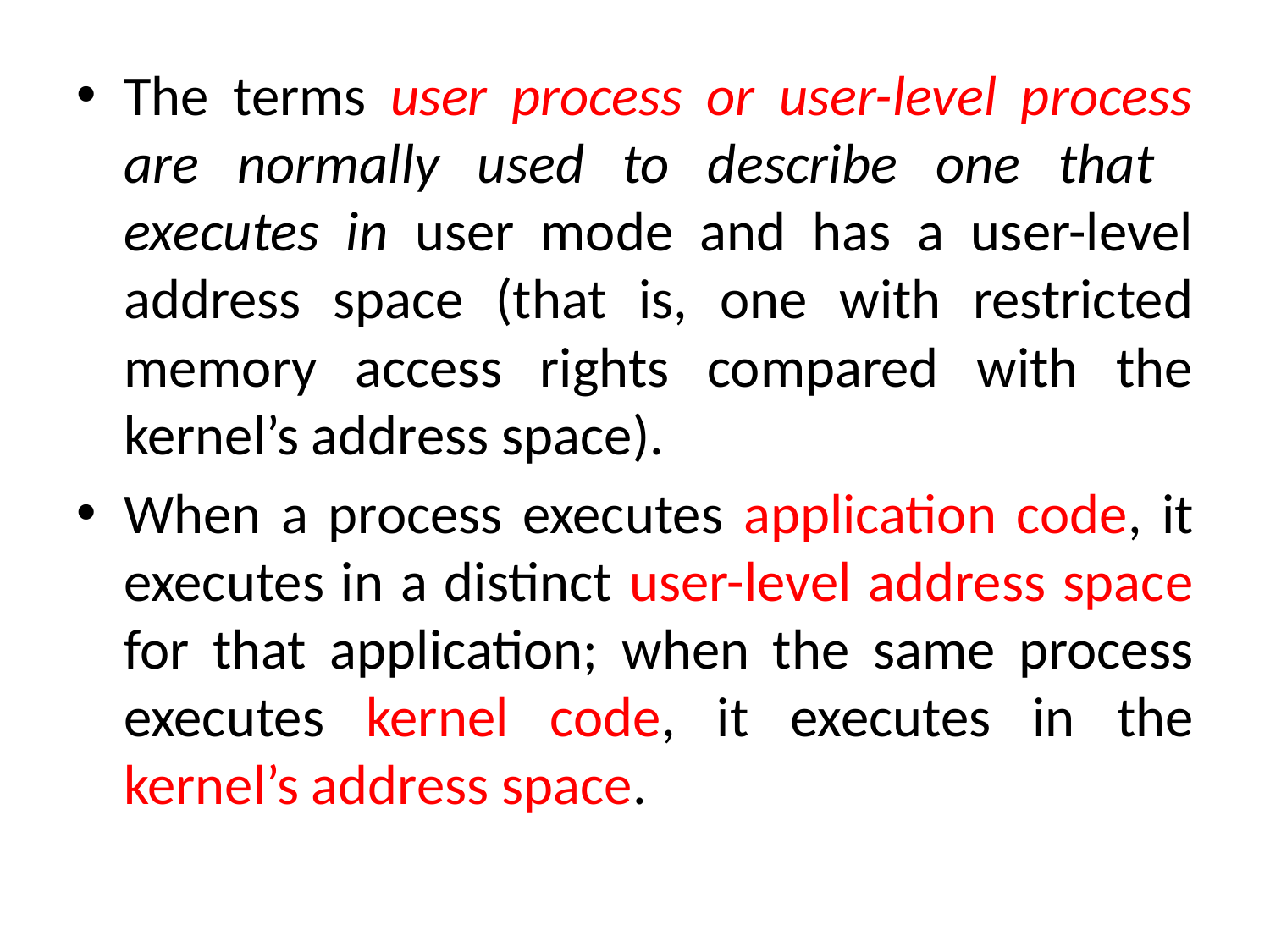

The terms user process or user-level process are normally used to describe one that  executes in user mode and has a user-level address space (that is, one with restricted memory access rights compared with the kernel’s address space).
When a process executes application code, it executes in a distinct user-level address space for that application; when the same process executes kernel code, it executes in the kernel’s address space.